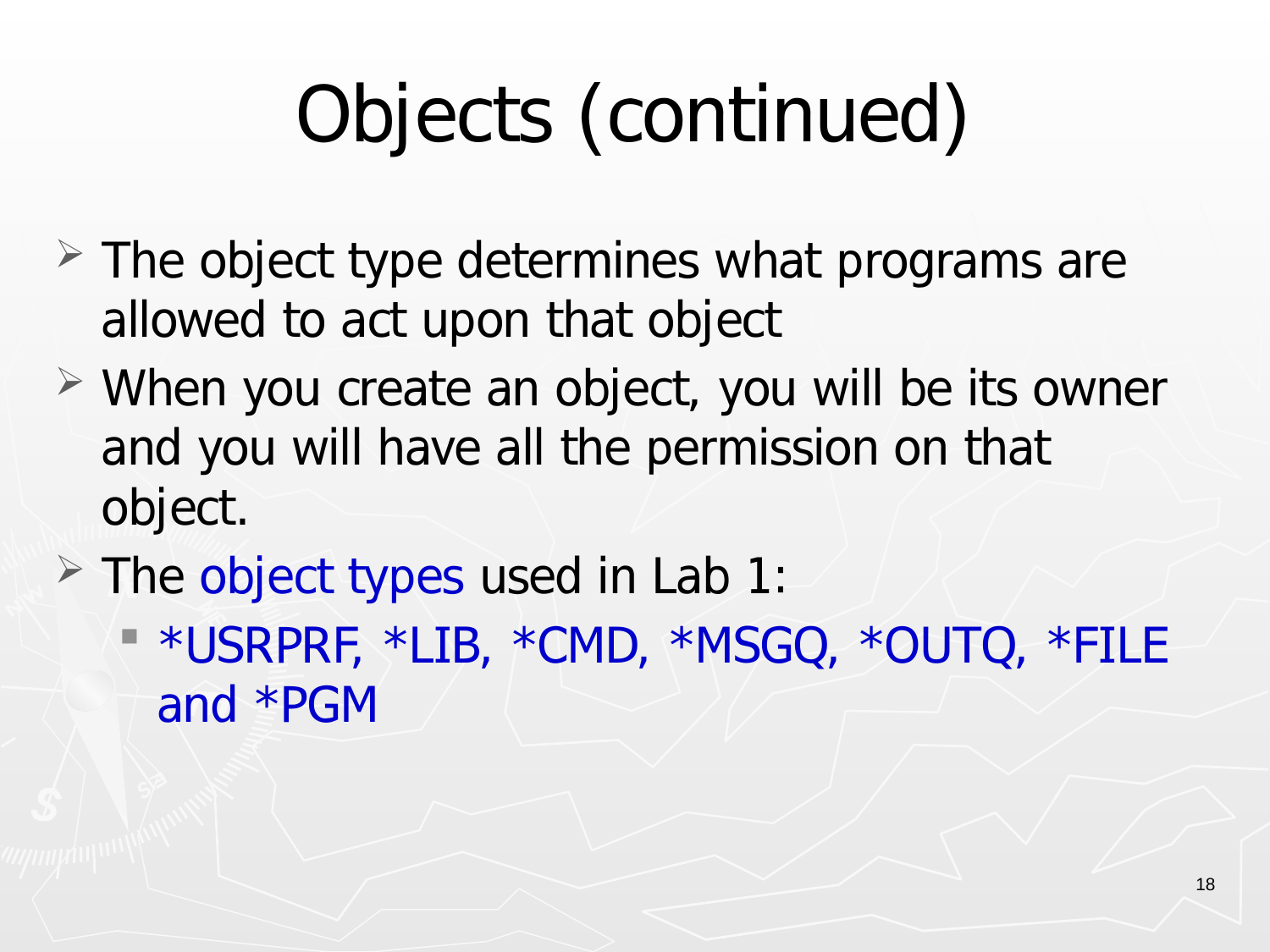

# Objects (continued)
The object type determines what programs are allowed to act upon that object
When you create an object, you will be its owner and you will have all the permission on that object.
The object types used in Lab 1:
*USRPRF, *LIB, *CMD, *MSGQ, *OUTQ, *FILE and *PGM
18